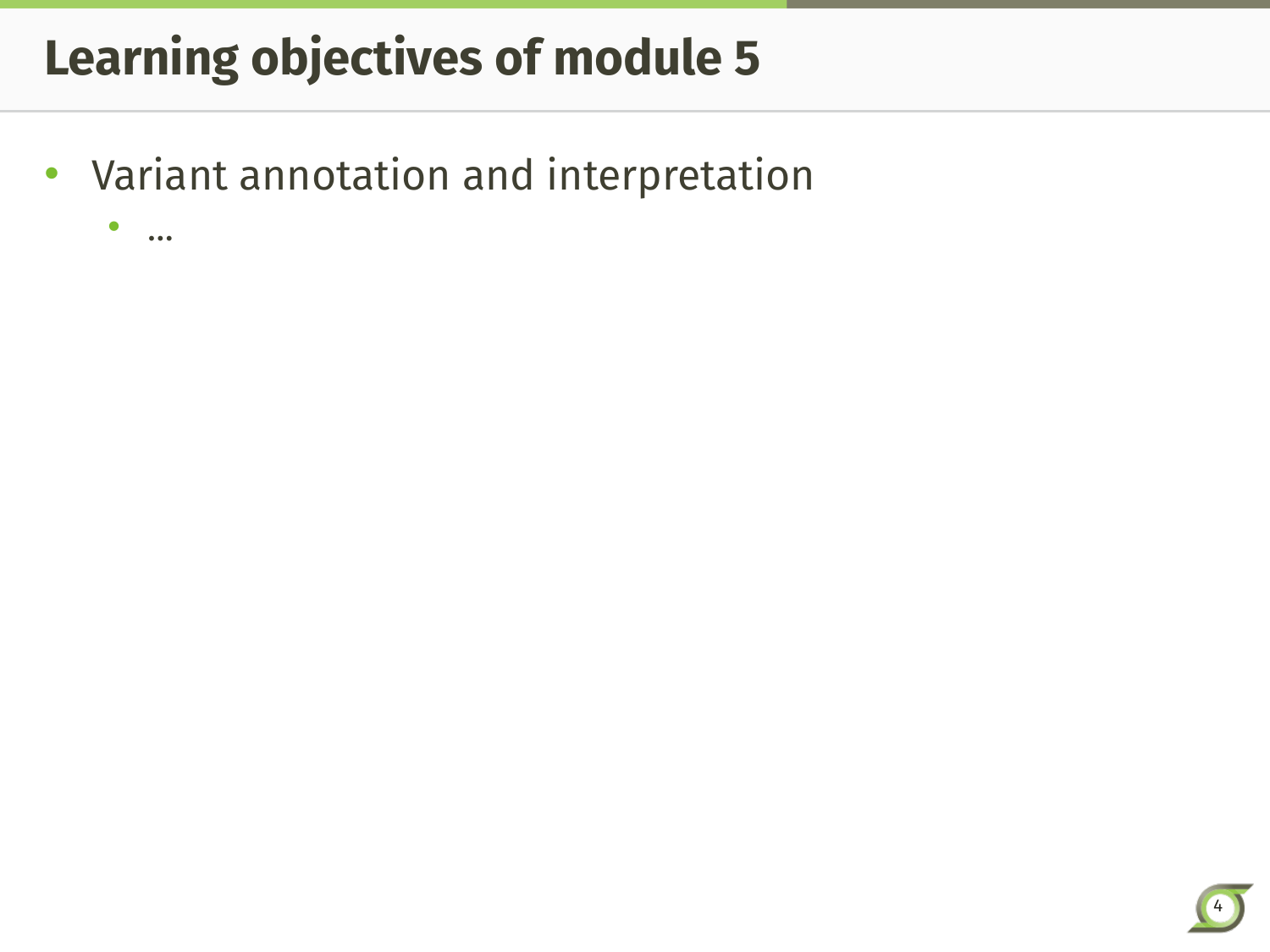

# Learning objectives of module 5
Variant annotation and interpretation
…